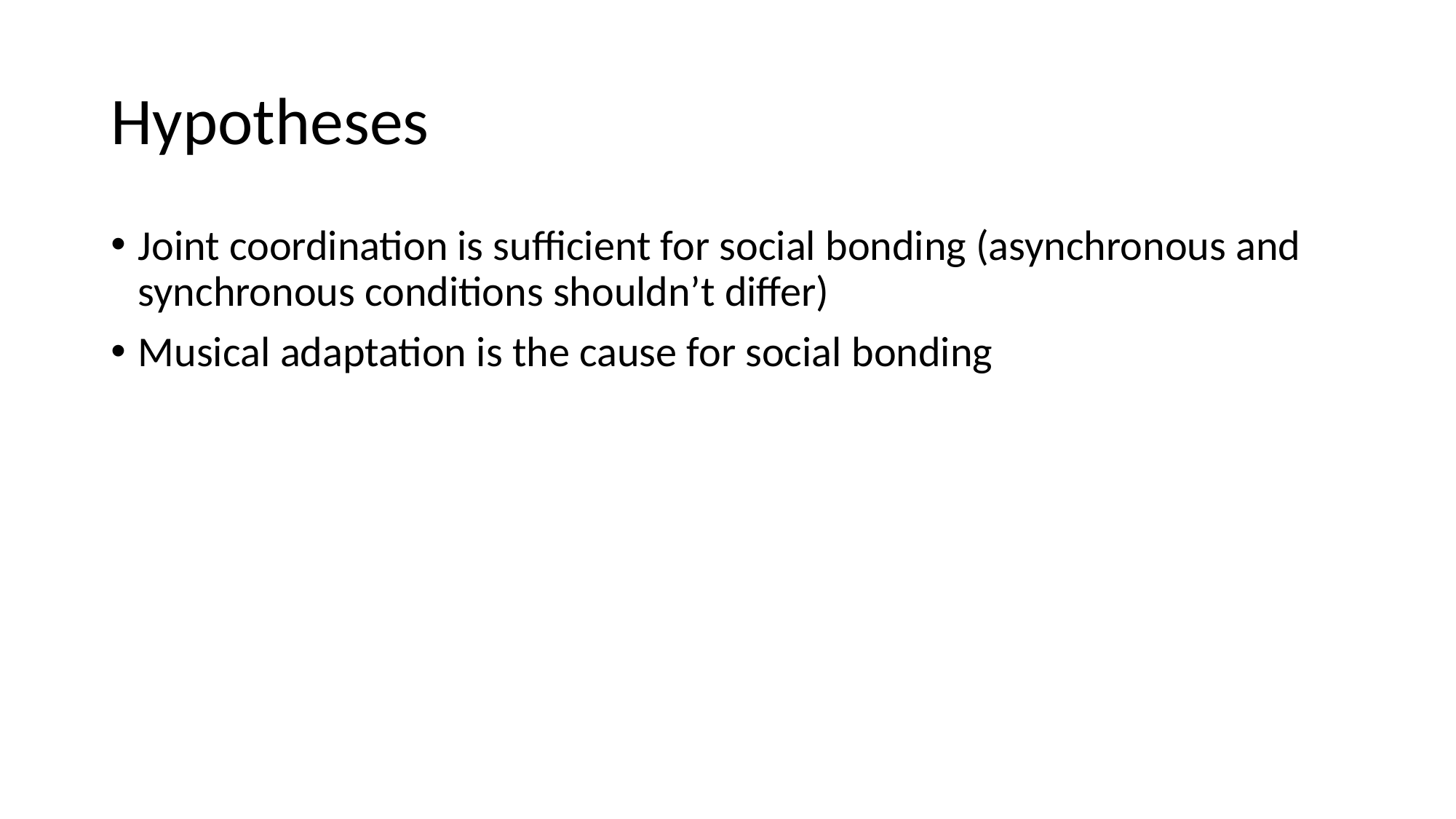

# Hypotheses
Joint coordination is sufficient for social bonding (asynchronous and synchronous conditions shouldn’t differ)
Musical adaptation is the cause for social bonding